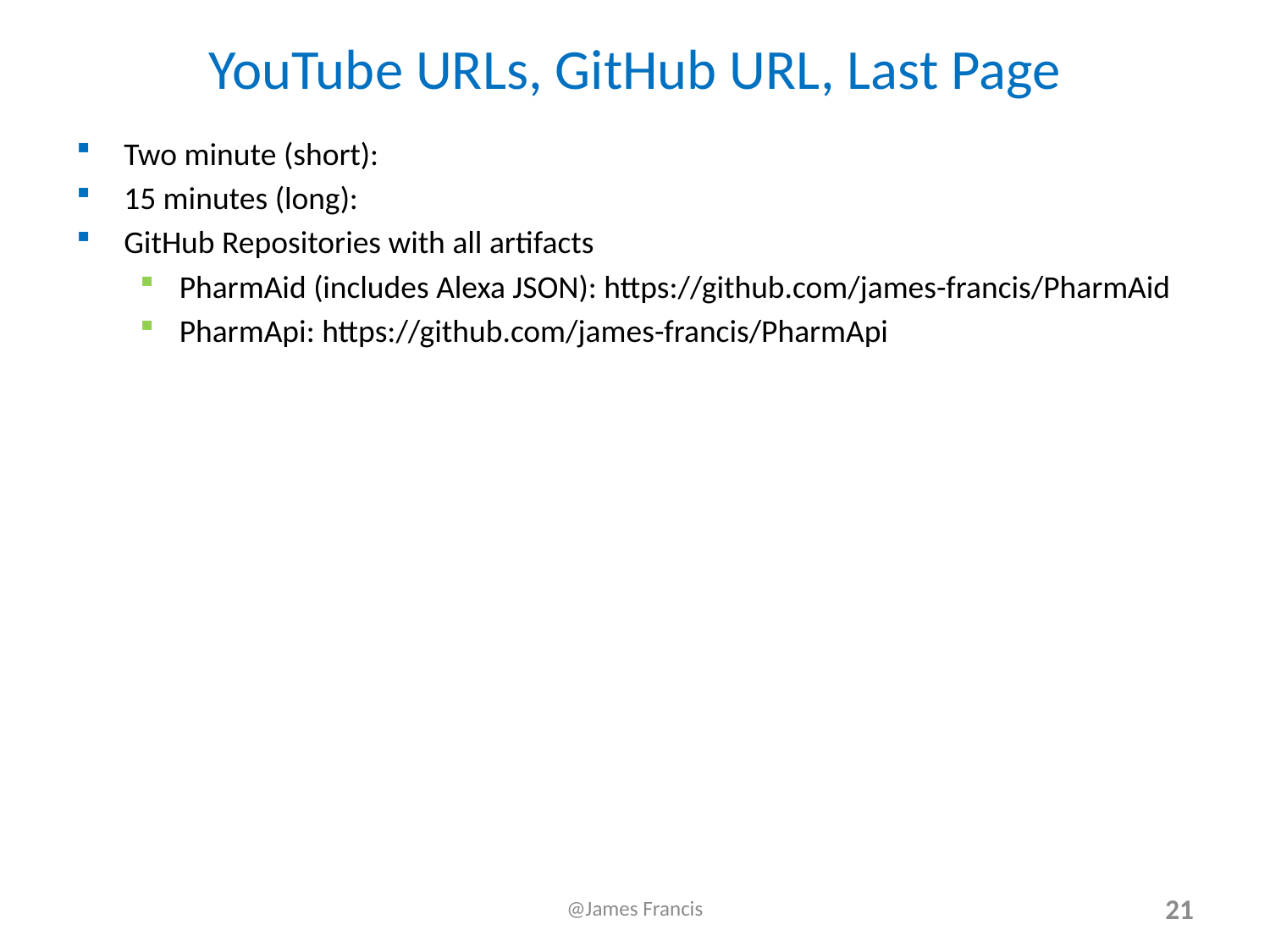

# YouTube URLs, GitHub URL, Last Page
Two minute (short):
15 minutes (long):
GitHub Repositories with all artifacts
PharmAid (includes Alexa JSON): https://github.com/james-francis/PharmAid
PharmApi: https://github.com/james-francis/PharmApi
@James Francis
21